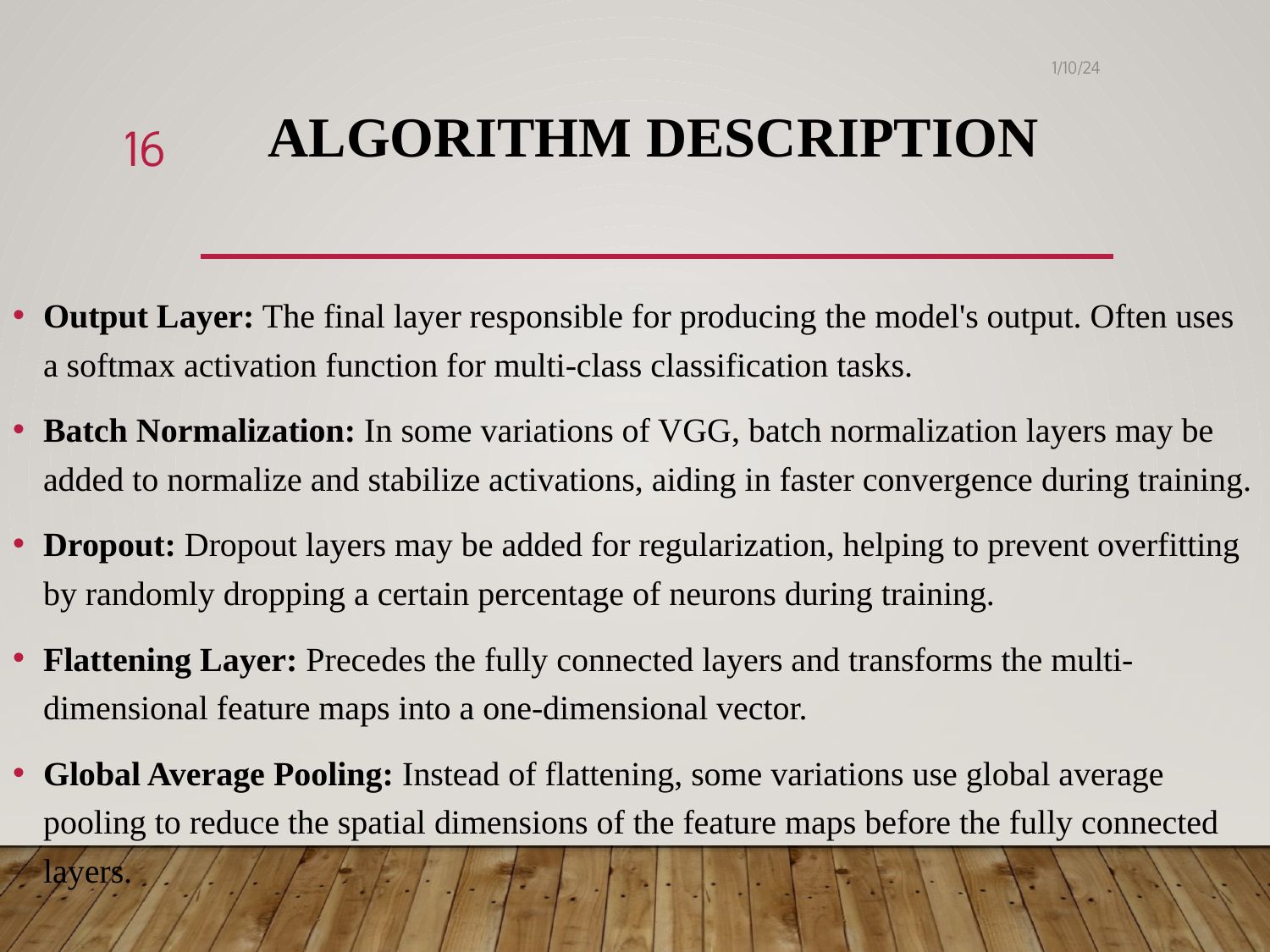

1/10/24
# Algorithm Description
16
Output Layer: The final layer responsible for producing the model's output. Often uses a softmax activation function for multi-class classification tasks.
Batch Normalization: In some variations of VGG, batch normalization layers may be added to normalize and stabilize activations, aiding in faster convergence during training.
Dropout: Dropout layers may be added for regularization, helping to prevent overfitting by randomly dropping a certain percentage of neurons during training.
Flattening Layer: Precedes the fully connected layers and transforms the multi-dimensional feature maps into a one-dimensional vector.
Global Average Pooling: Instead of flattening, some variations use global average pooling to reduce the spatial dimensions of the feature maps before the fully connected layers.